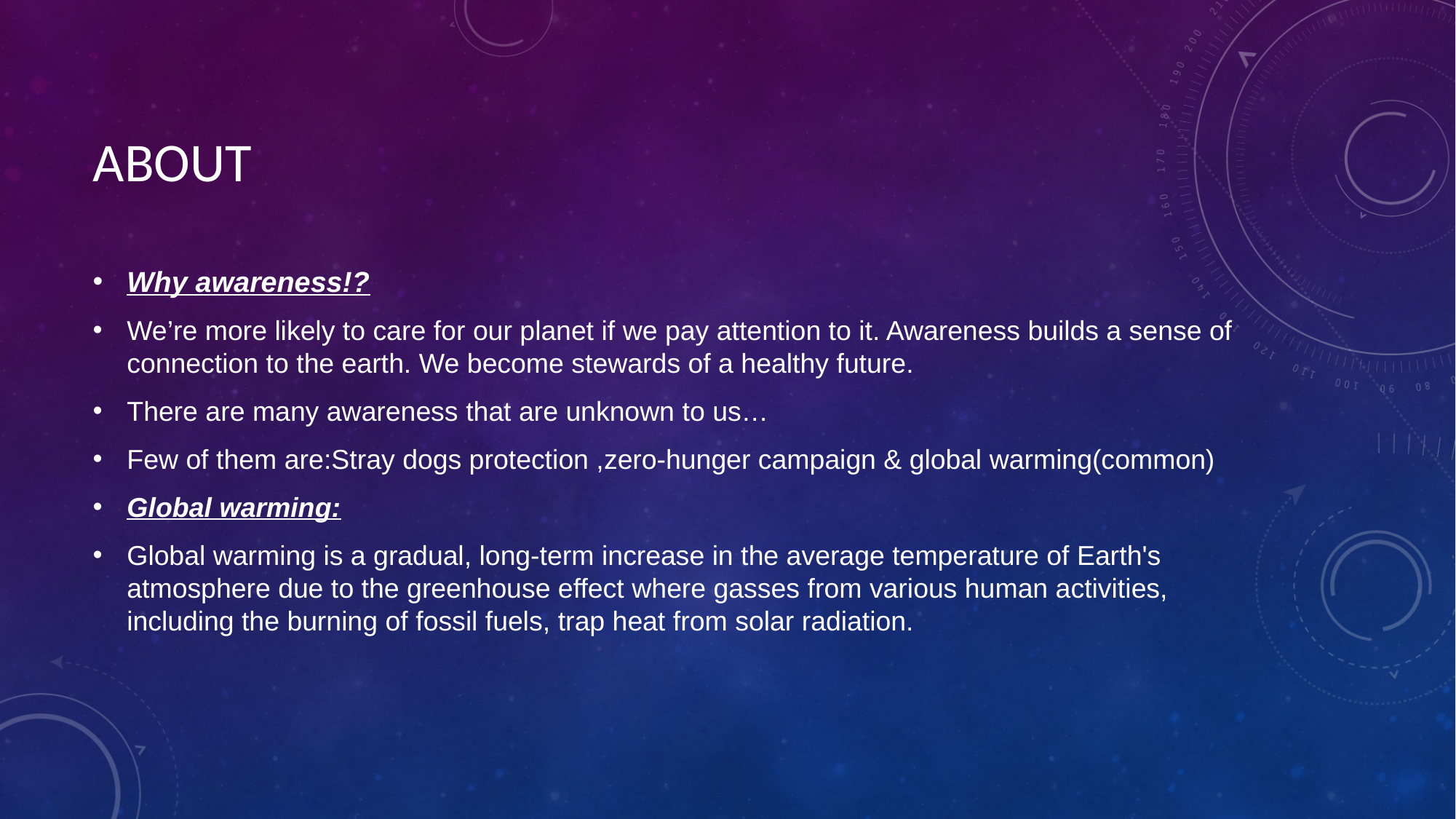

# ABOUT
Why awareness!?
We’re more likely to care for our planet if we pay attention to it. Awareness builds a sense of connection to the earth. We become stewards of a healthy future.
There are many awareness that are unknown to us…
Few of them are:Stray dogs protection ,zero-hunger campaign & global warming(common)
Global warming:
Global warming is a gradual, long-term increase in the average temperature of Earth's atmosphere due to the greenhouse effect where gasses from various human activities, including the burning of fossil fuels, trap heat from solar radiation.